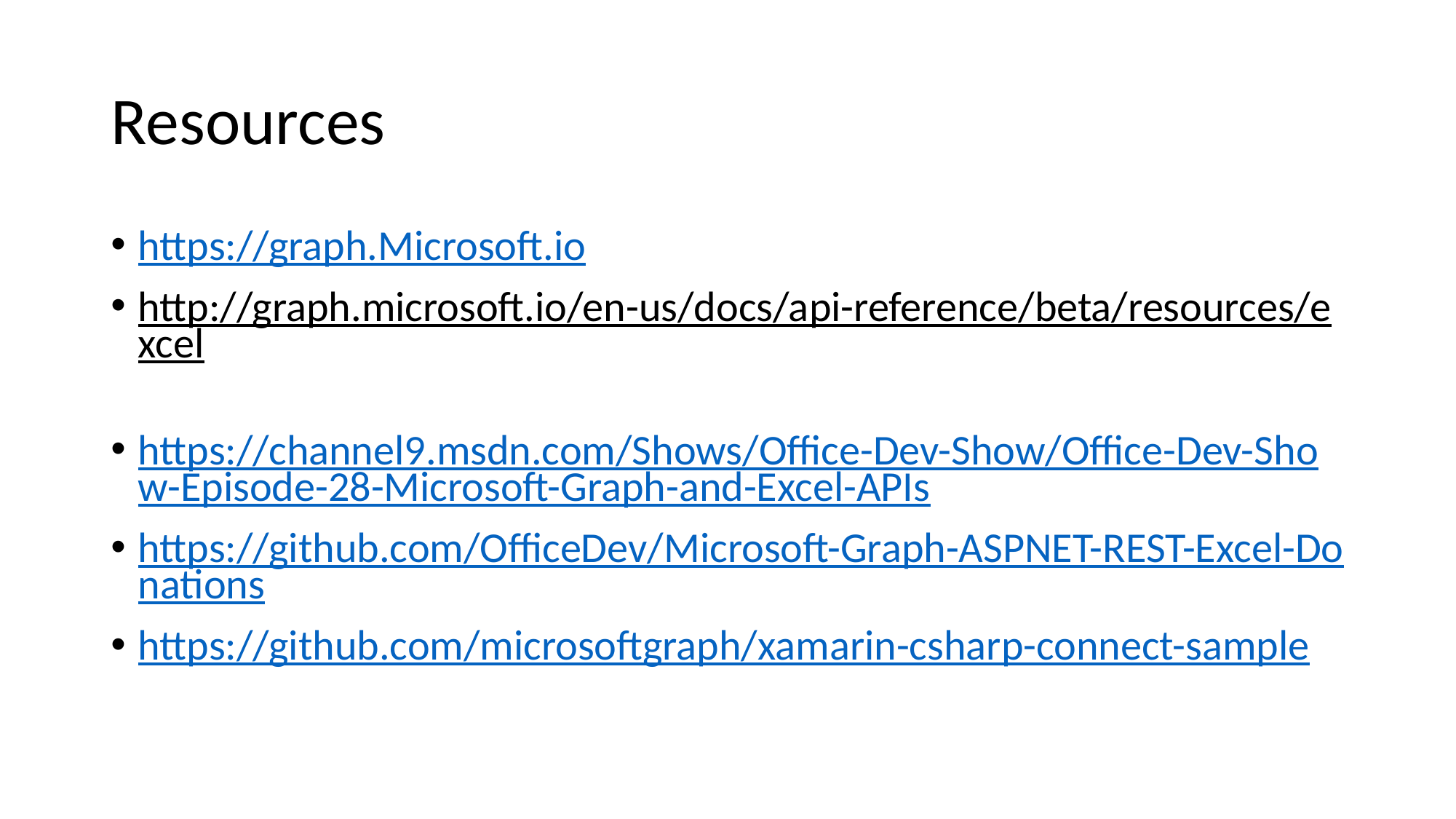

# Resources
https://graph.Microsoft.io
http://graph.microsoft.io/en-us/docs/api-reference/beta/resources/excel
https://channel9.msdn.com/Shows/Office-Dev-Show/Office-Dev-Show-Episode-28-Microsoft-Graph-and-Excel-APIs
https://github.com/OfficeDev/Microsoft-Graph-ASPNET-REST-Excel-Donations
https://github.com/microsoftgraph/xamarin-csharp-connect-sample